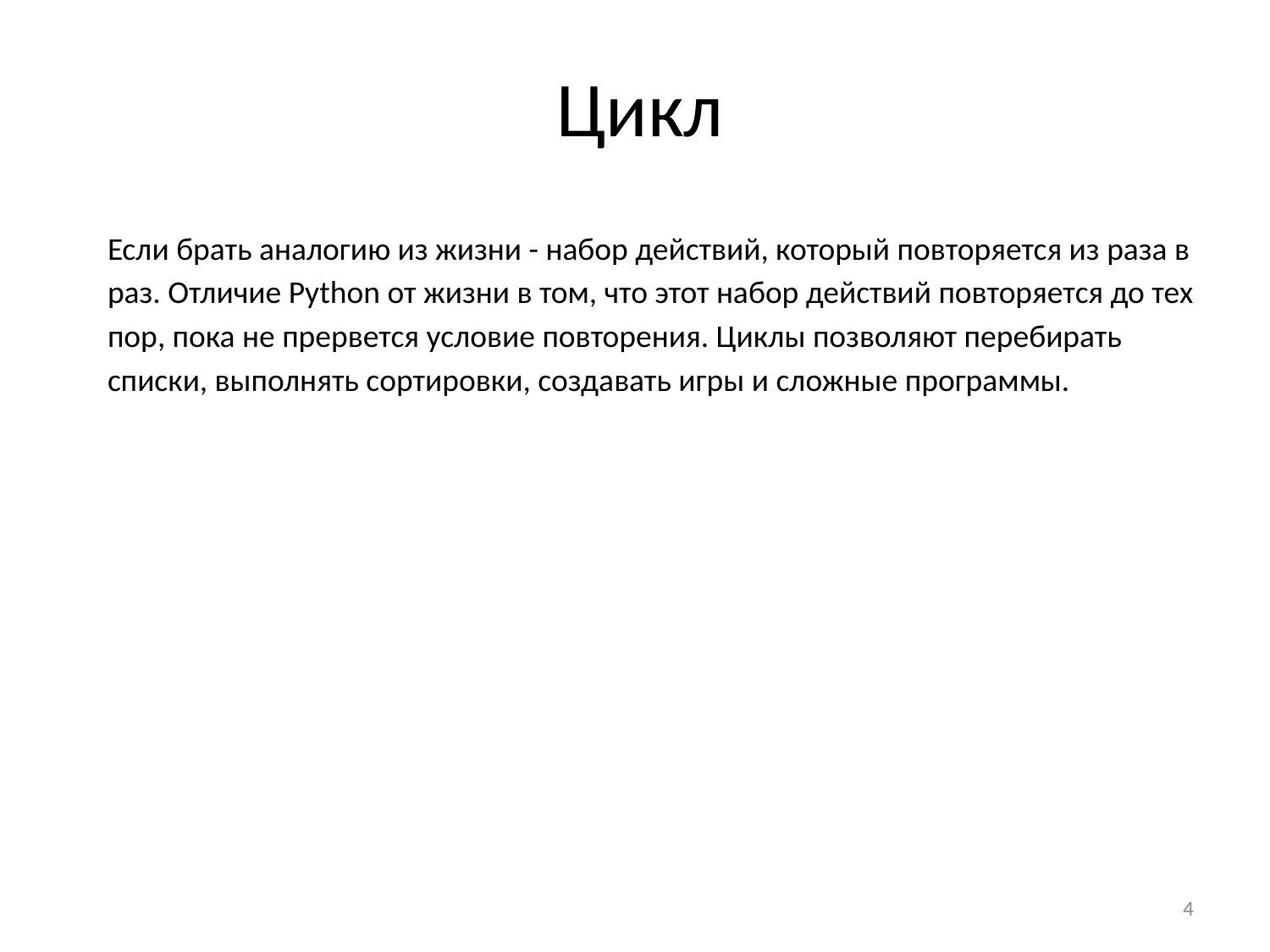

# Цикл
Если брать аналогию из жизни - набор действий, который повторяется из раза в раз. Отличие Python от жизни в том, что этот набор действий повторяется до тех пор, пока не прервется условие повторения. Циклы позволяют перебирать списки, выполнять сортировки, создавать игры и сложные программы.

4